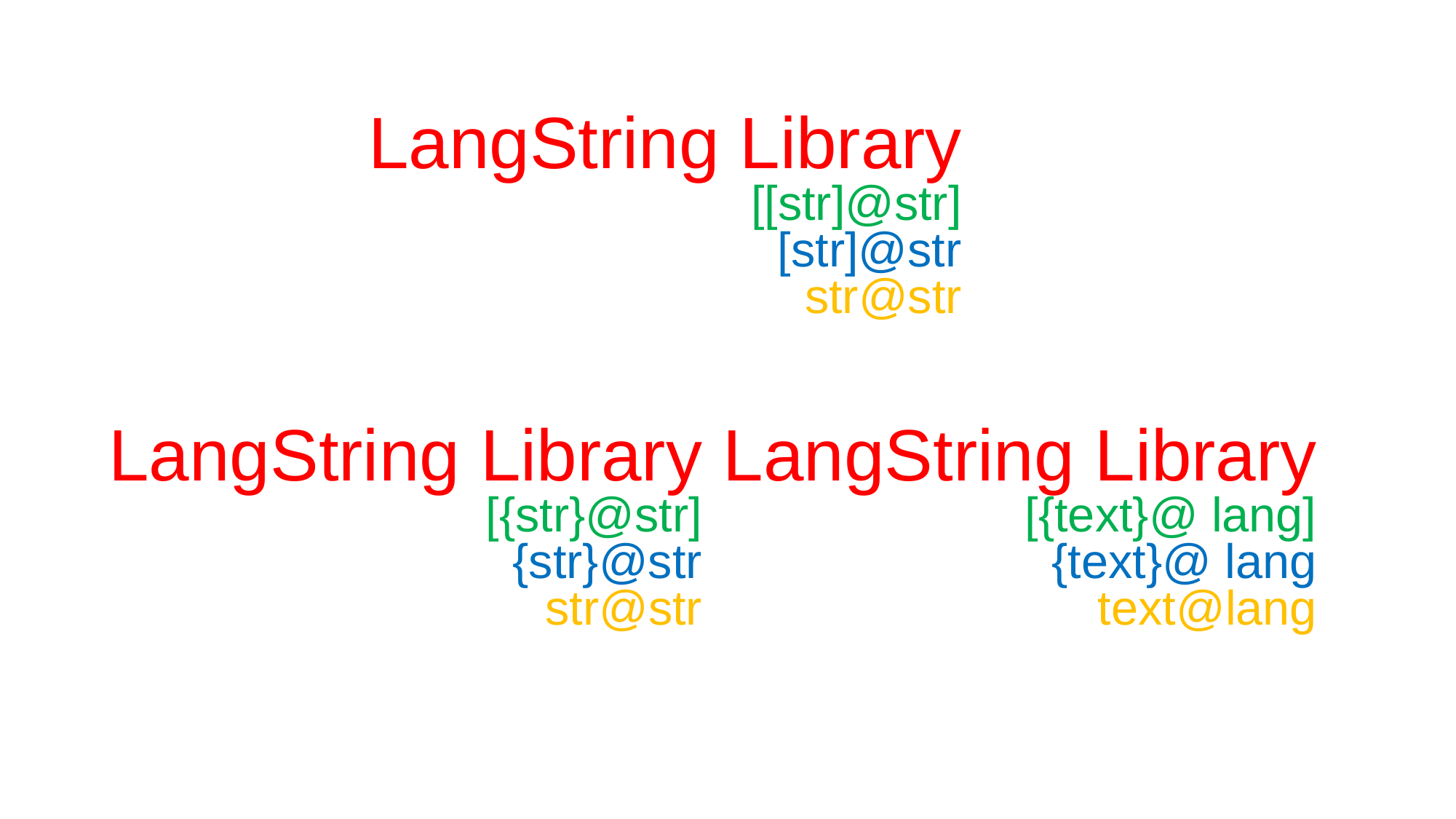

LangString Library
[[str]@str]
[str]@str
str@str
LangString Library
[{str}@str]
{str}@str
str@str
LangString Library
[{text}@ lang]
{text}@ lang
text@lang